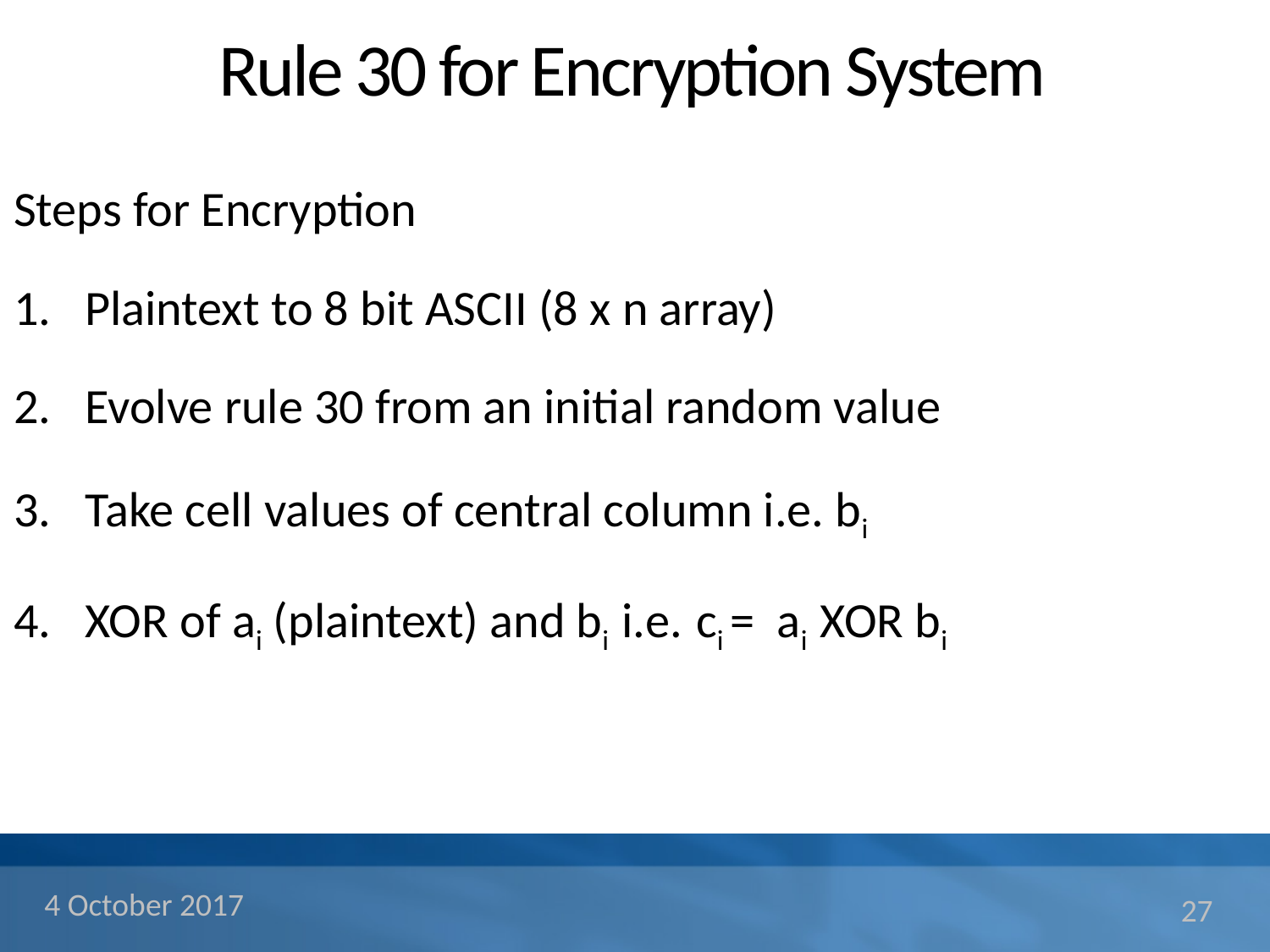

# Rule 30 for Encryption System
Steps for Encryption
Plaintext to 8 bit ASCII (8 x n array)
Evolve rule 30 from an initial random value
Take cell values of central column i.e. bi
XOR of ai (plaintext) and bi  i.e.  ci =  ai  XOR bi